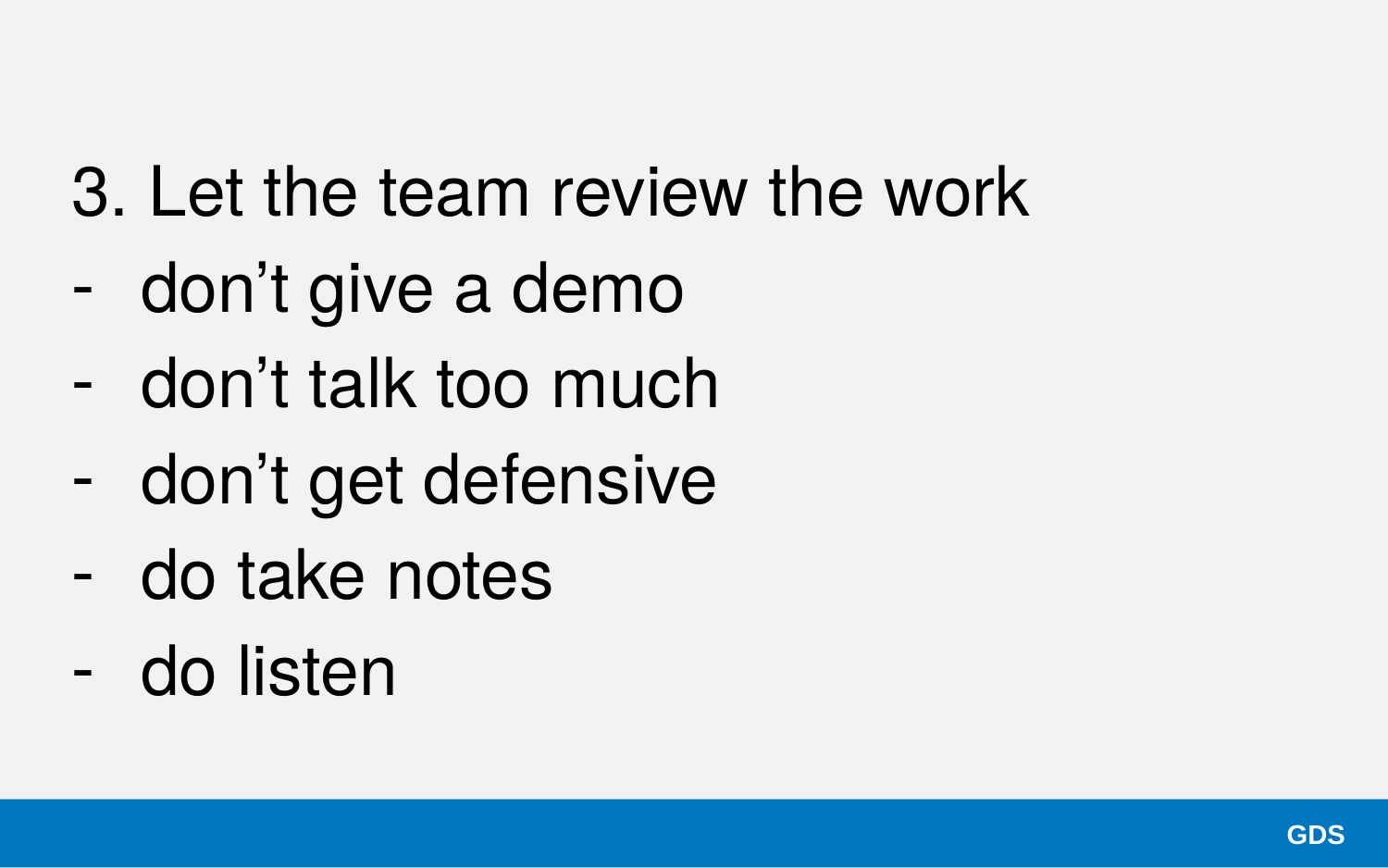

3. Let the team review the work
don’t give a demo
don’t talk too much
don’t get defensive
do take notes
do listen

GDS